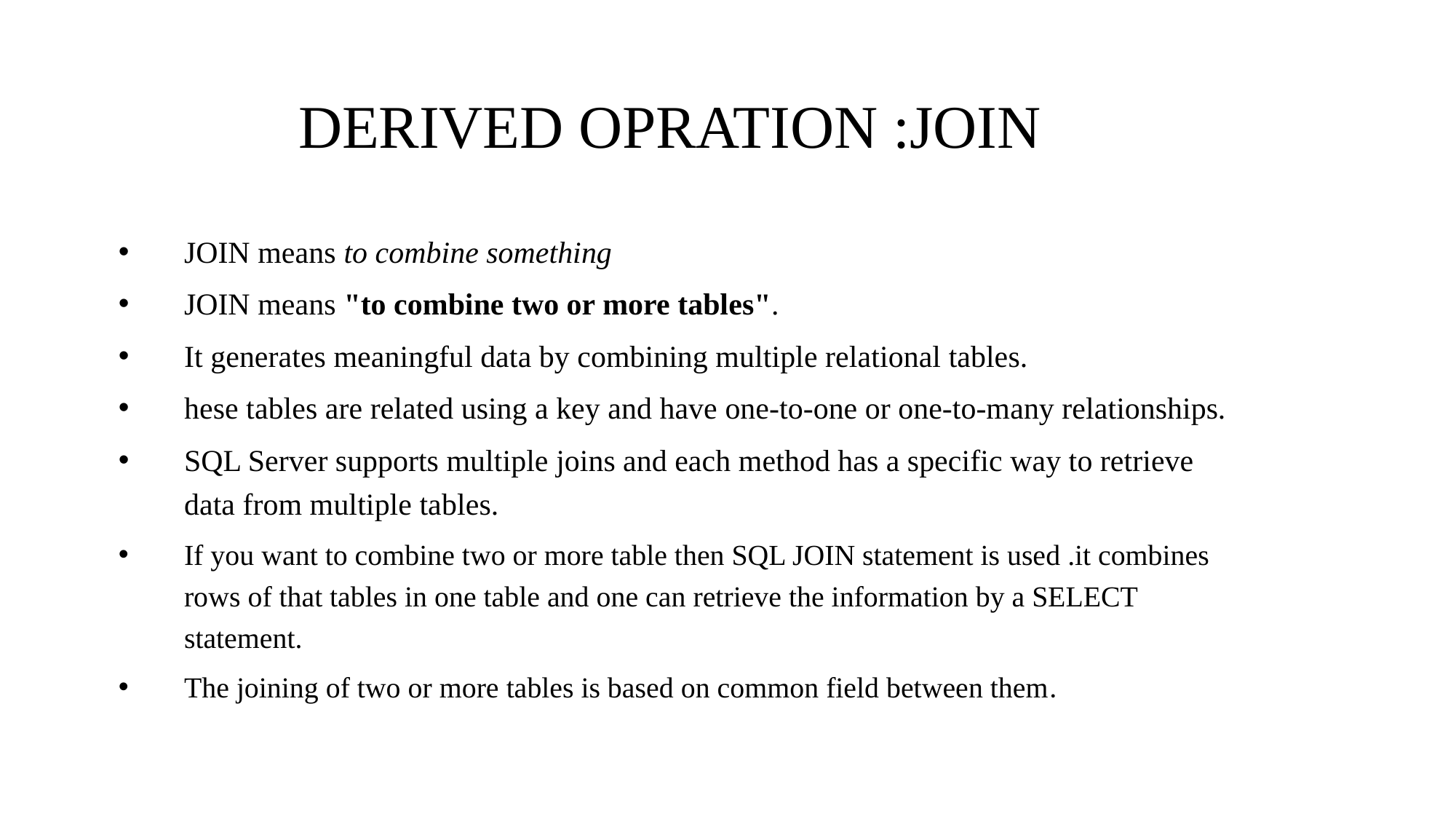

# DERIVED OPRATION :JOIN
JOIN means to combine something
JOIN means "to combine two or more tables".
It generates meaningful data by combining multiple relational tables.
hese tables are related using a key and have one-to-one or one-to-many relationships.
SQL Server supports multiple joins and each method has a specific way to retrieve data from multiple tables.
If you want to combine two or more table then SQL JOIN statement is used .it combines rows of that tables in one table and one can retrieve the information by a SELECT statement.
The joining of two or more tables is based on common field between them.